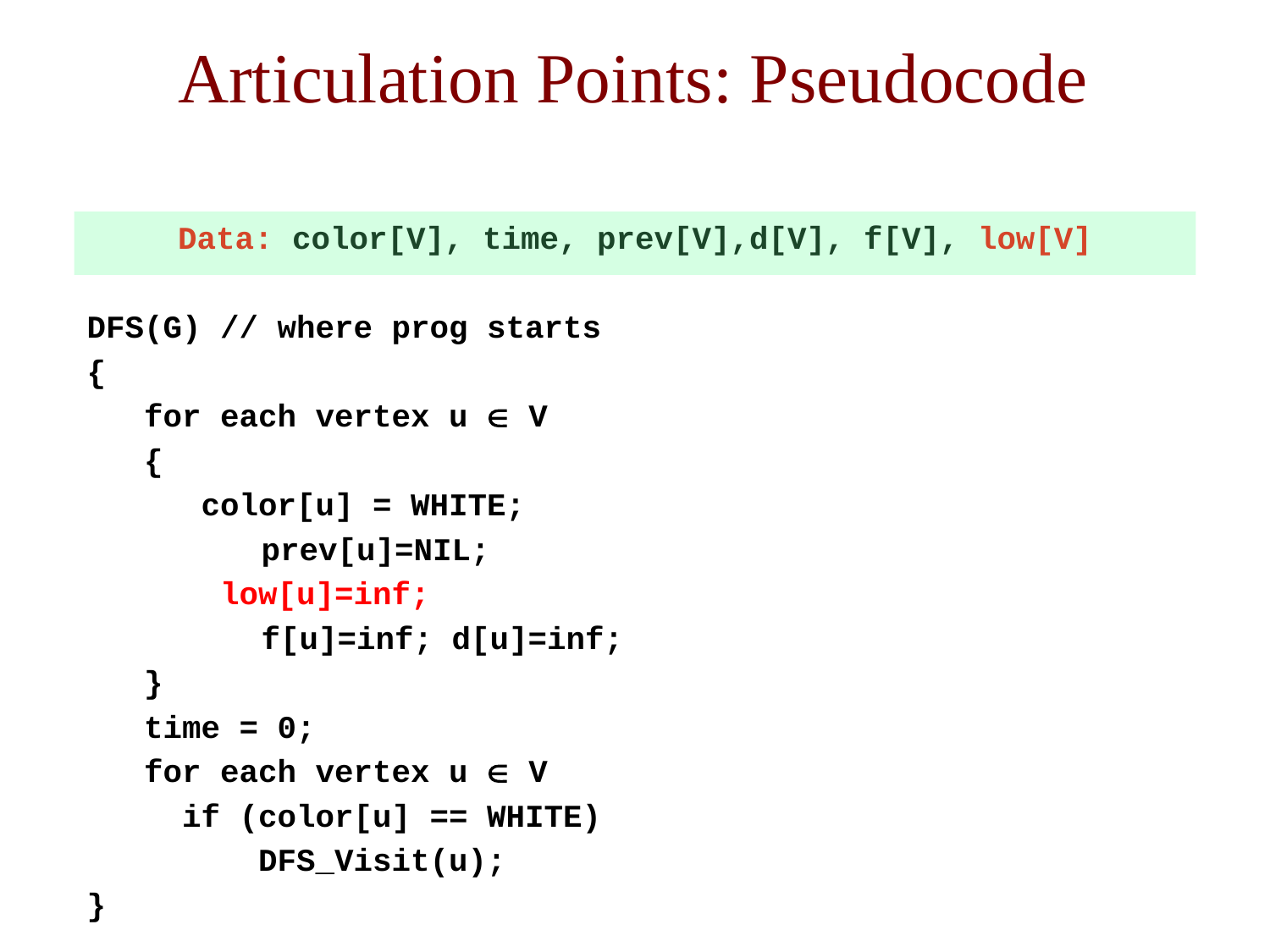

# Articulation Points: Pseudocode
Data: color[V], time, prev[V],d[V], f[V], low[V]

DFS(G) // where prog starts
{
   for each vertex u ∈ V
   {
      color[u] = WHITE;
		prev[u]=NIL;
       low[u]=inf;
		f[u]=inf; d[u]=inf;
   }
   time = 0;
   for each vertex u ∈ V
     if (color[u] == WHITE)
         DFS_Visit(u);
}